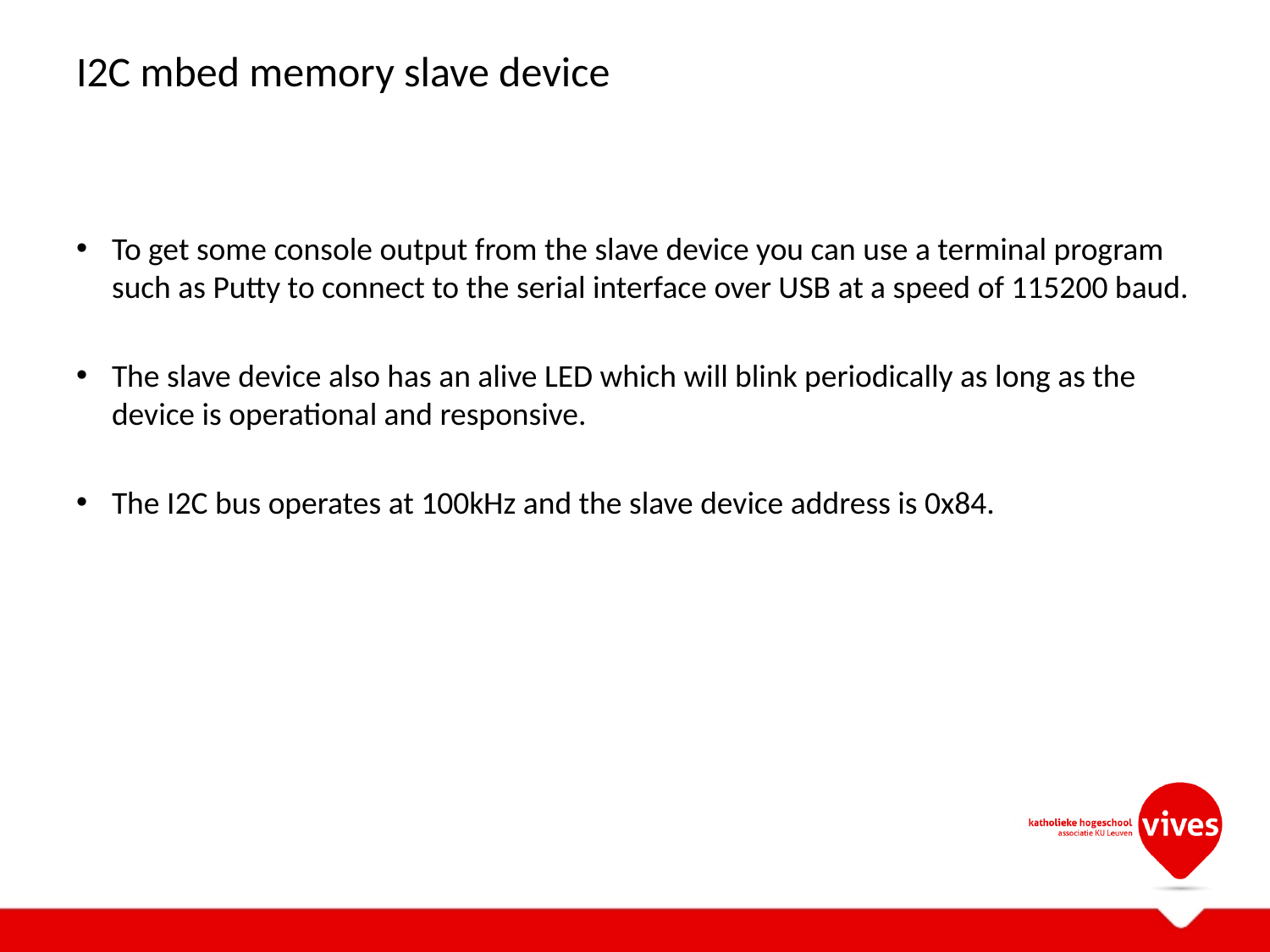

# I2C mbed memory slave device
To get some console output from the slave device you can use a terminal program such as Putty to connect to the serial interface over USB at a speed of 115200 baud.

The slave device also has an alive LED which will blink periodically as long as the device is operational and responsive.

The I2C bus operates at 100kHz and the slave device address is 0x84.